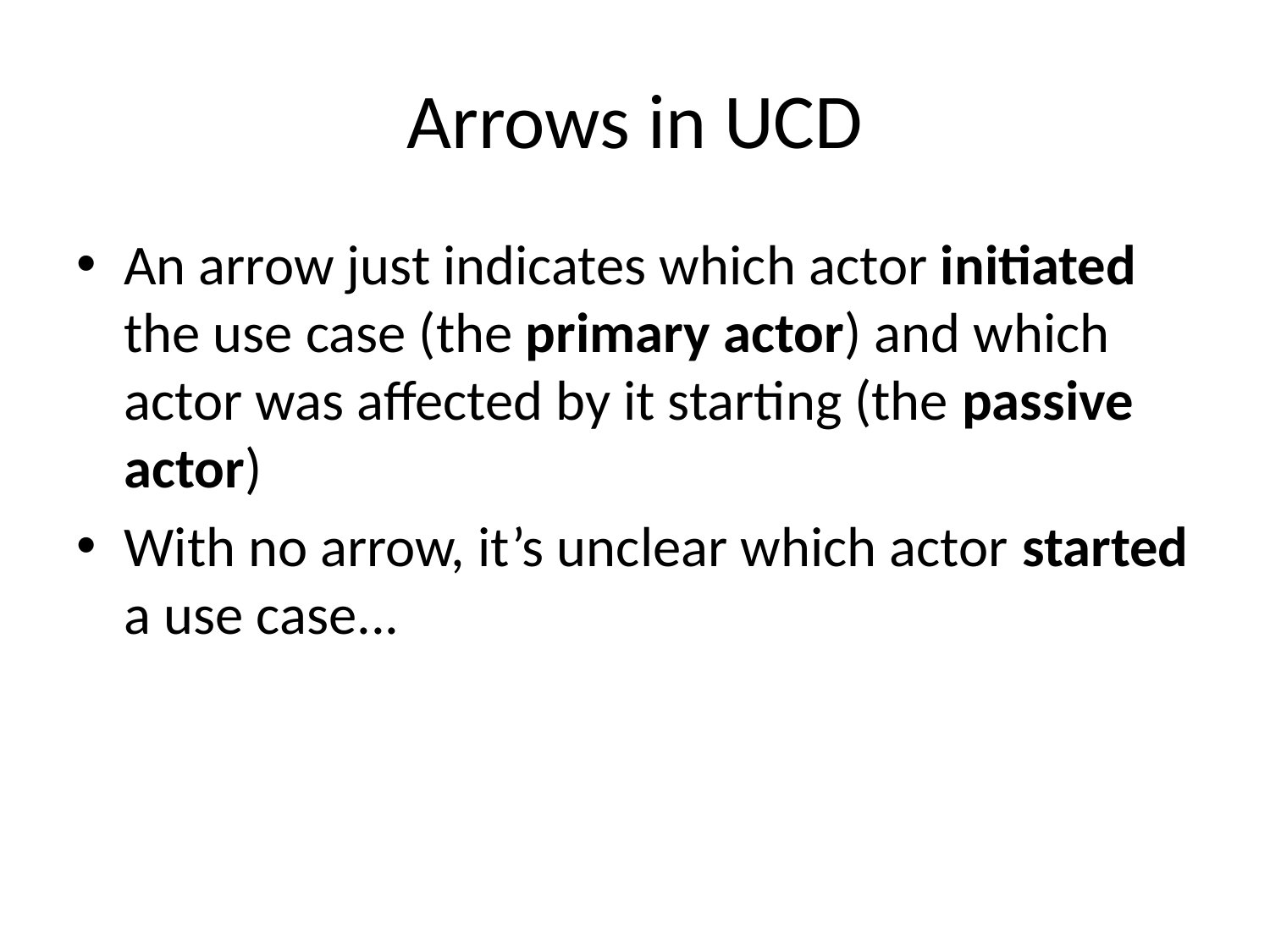

# Arrows in UCD
An arrow just indicates which actor initiated the use case (the primary actor) and which actor was affected by it starting (the passive actor)
With no arrow, it’s unclear which actor started a use case...